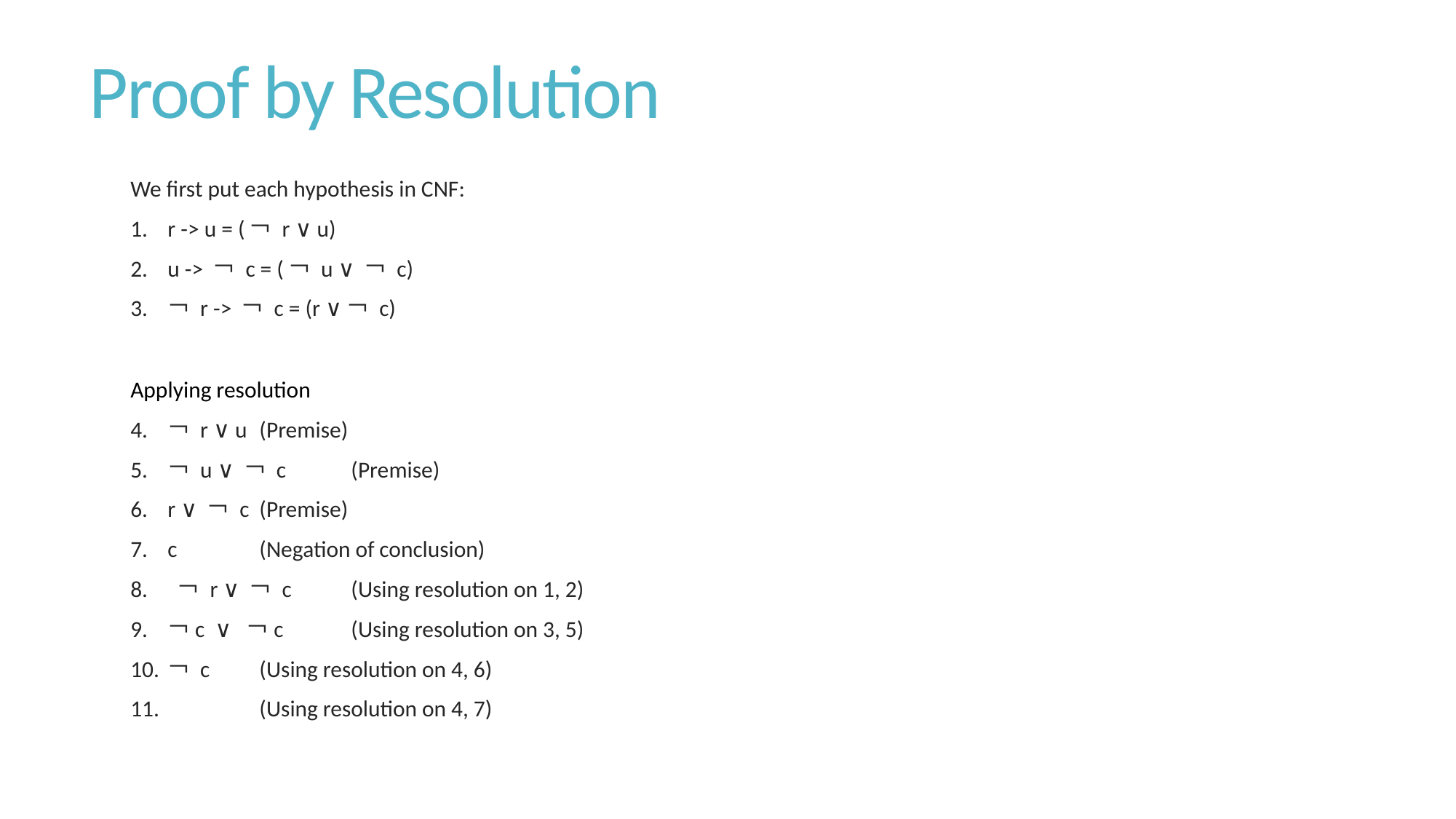

# Proof by Resolution
We first put each hypothesis in CNF:
r -> u = (￢ r ∨ u)
u -> ￢ c = (￢ u ∨ ￢ c)
￢ r -> ￢ c = (r ∨￢ c)

Applying resolution
￢ r ∨ u 	(Premise)
￢ u ∨ ￢ c 	(Premise)
r ∨ ￢ c 	(Premise)
c 		(Negation of conclusion)
 ￢ r ∨ ￢ c 	(Using resolution on 1, 2)
￢c  ∨  ￢c 	(Using resolution on 3, 5)
￢ c 		(Using resolution on 4, 6)
 		(Using resolution on 4, 7)